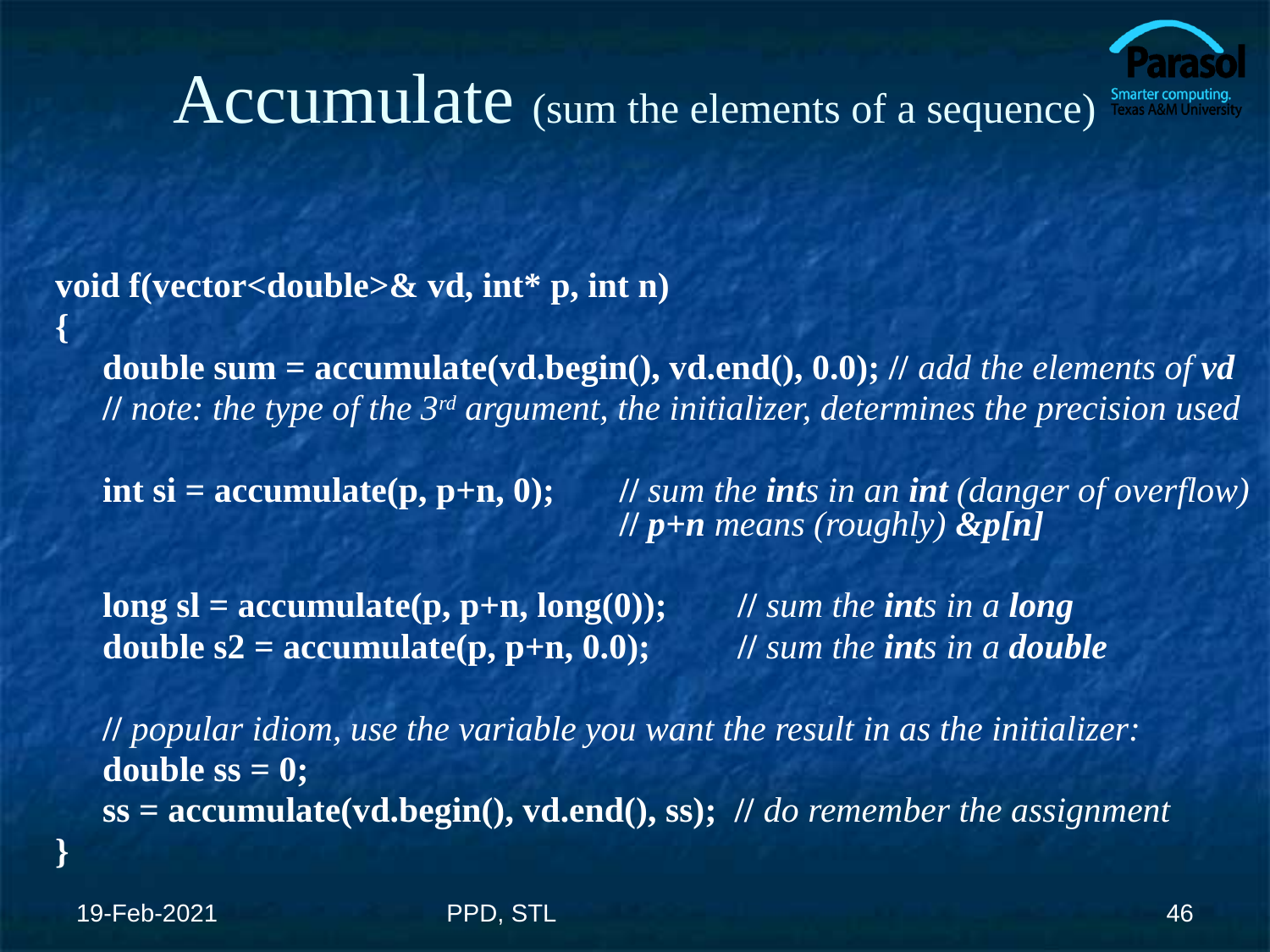

# Accumulate (sum the elements of a sequence)
void f(vector<double>& vd, int* p, int n)
{
	double sum = accumulate(vd.begin(), vd.end(), 0.0); // add the elements of vd
	// note: the type of the 3rd argument, the initializer, determines the precision used

	int si = accumulate(p, p+n, 0);	 // sum the ints in an int (danger of overflow) 				 // p+n means (roughly) &p[n]

	long sl = accumulate(p, p+n, long(0));	// sum the ints in a long
	double s2 = accumulate(p, p+n, 0.0);	// sum the ints in a double

	// popular idiom, use the variable you want the result in as the initializer:
	double ss = 0;
	ss = accumulate(vd.begin(), vd.end(), ss);  // do remember the assignment
}
19-Feb-2021
PPD, STL
46